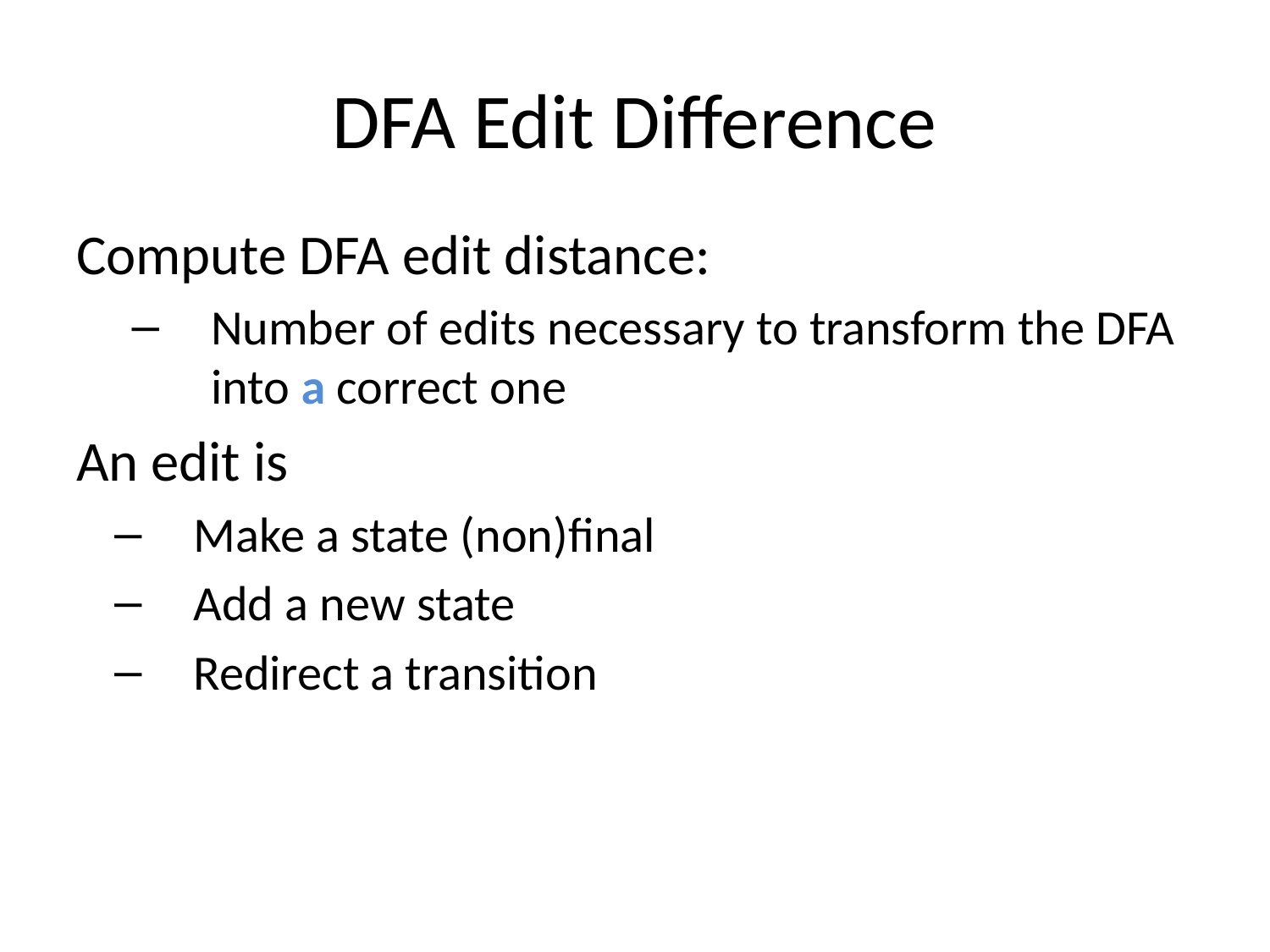

# DFA Edit Difference
Compute DFA edit distance:
Number of edits necessary to transform the DFA into a correct one
An edit is
Make a state (non)final
Add a new state
Redirect a transition